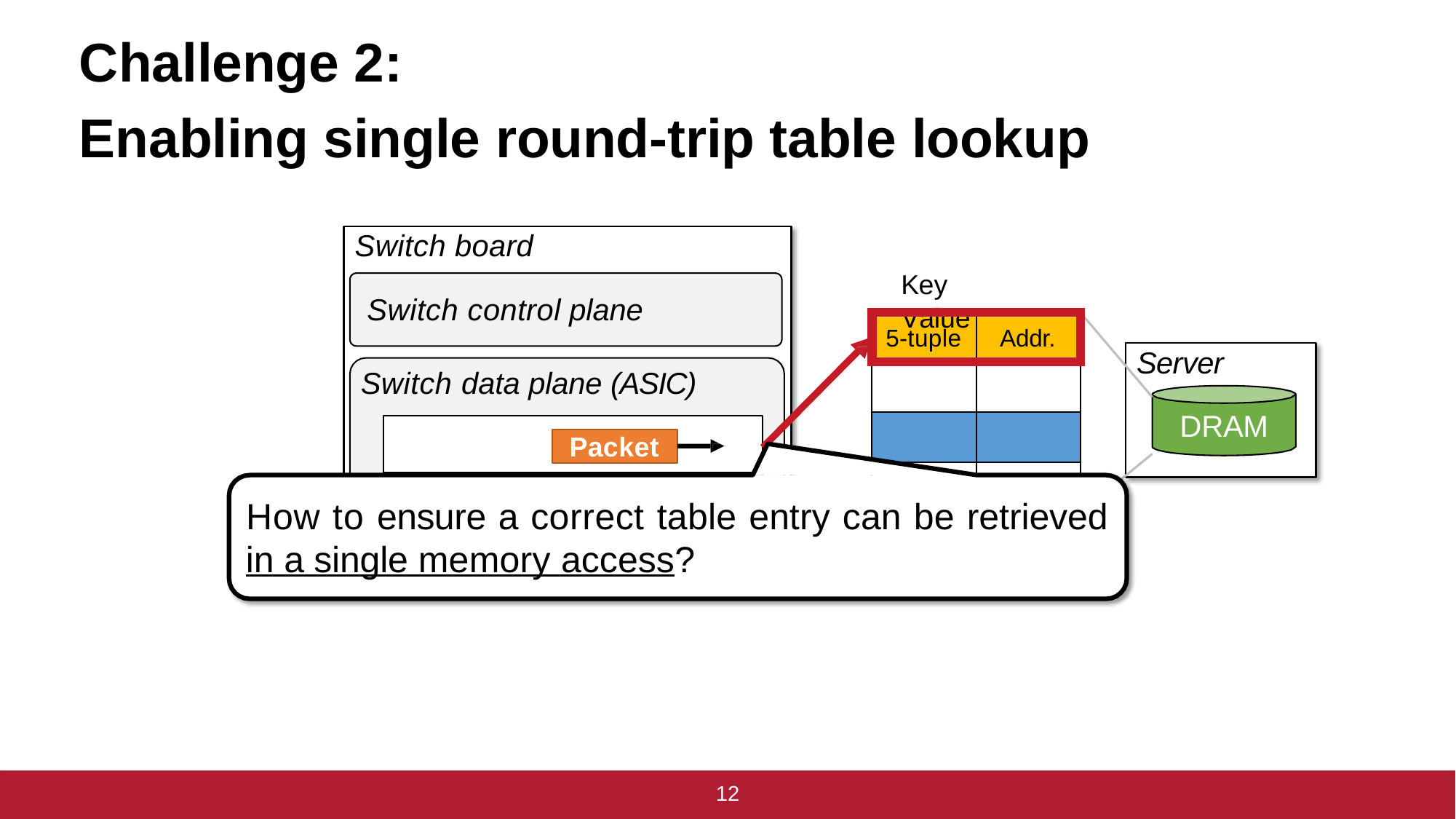

# Challenge 2:
Enabling single round-trip table lookup

Switch board
Switch control plane
Key	Value

5-tuple
Addr.

Server
DRAM
Switch data plane (ASIC)

Packet

On-chip SRAM
How to ensure a correct table entry can be retrieved
in a single memory access?
12